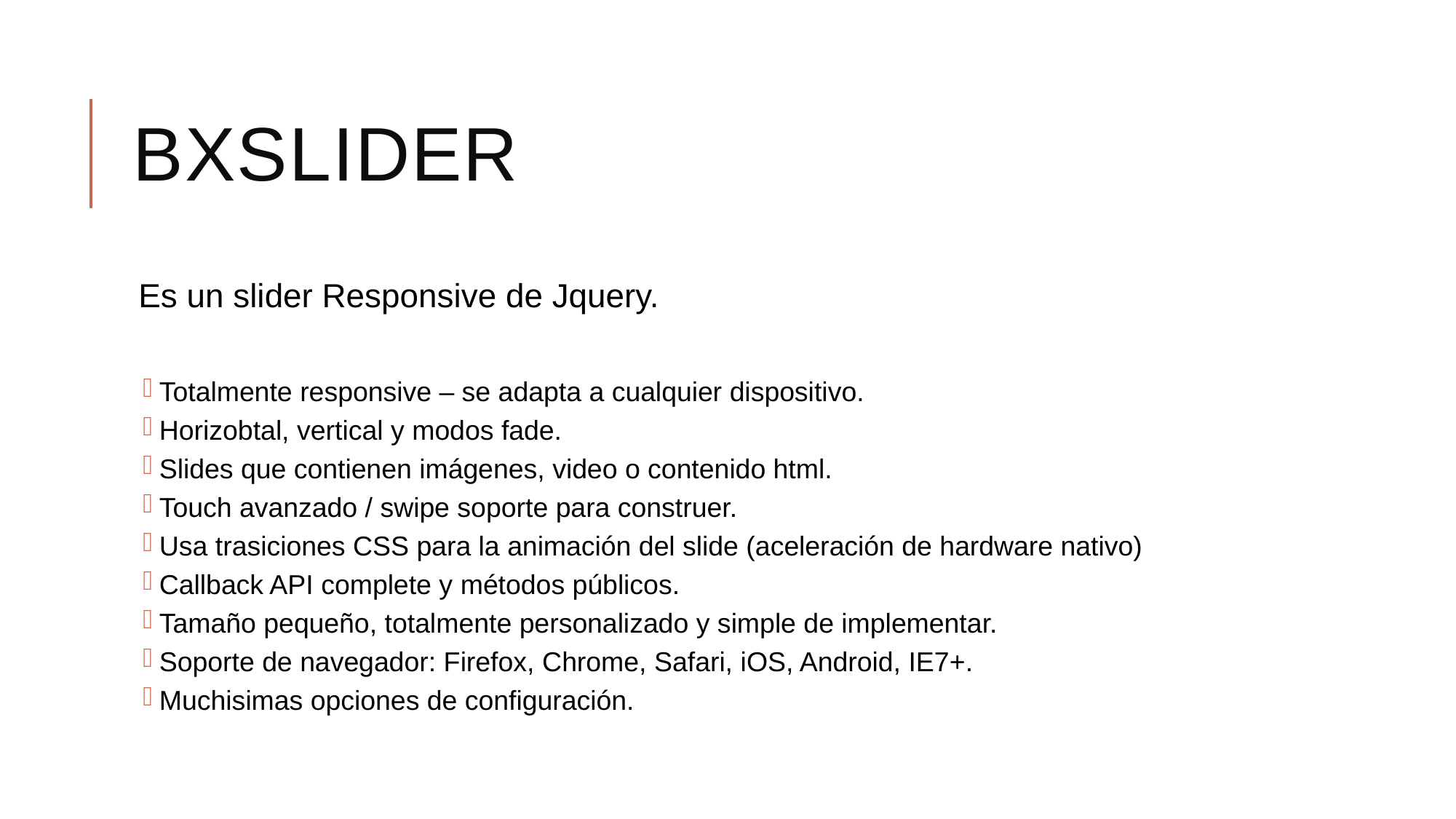

# BXSLIDER
Es un slider Responsive de Jquery.

Totalmente responsive – se adapta a cualquier dispositivo.
Horizobtal, vertical y modos fade.
Slides que contienen imágenes, video o contenido html.
Touch avanzado / swipe soporte para construer.
Usa trasiciones CSS para la animación del slide (aceleración de hardware nativo)
Callback API complete y métodos públicos.
Tamaño pequeño, totalmente personalizado y simple de implementar.
Soporte de navegador: Firefox, Chrome, Safari, iOS, Android, IE7+.
Muchisimas opciones de configuración.